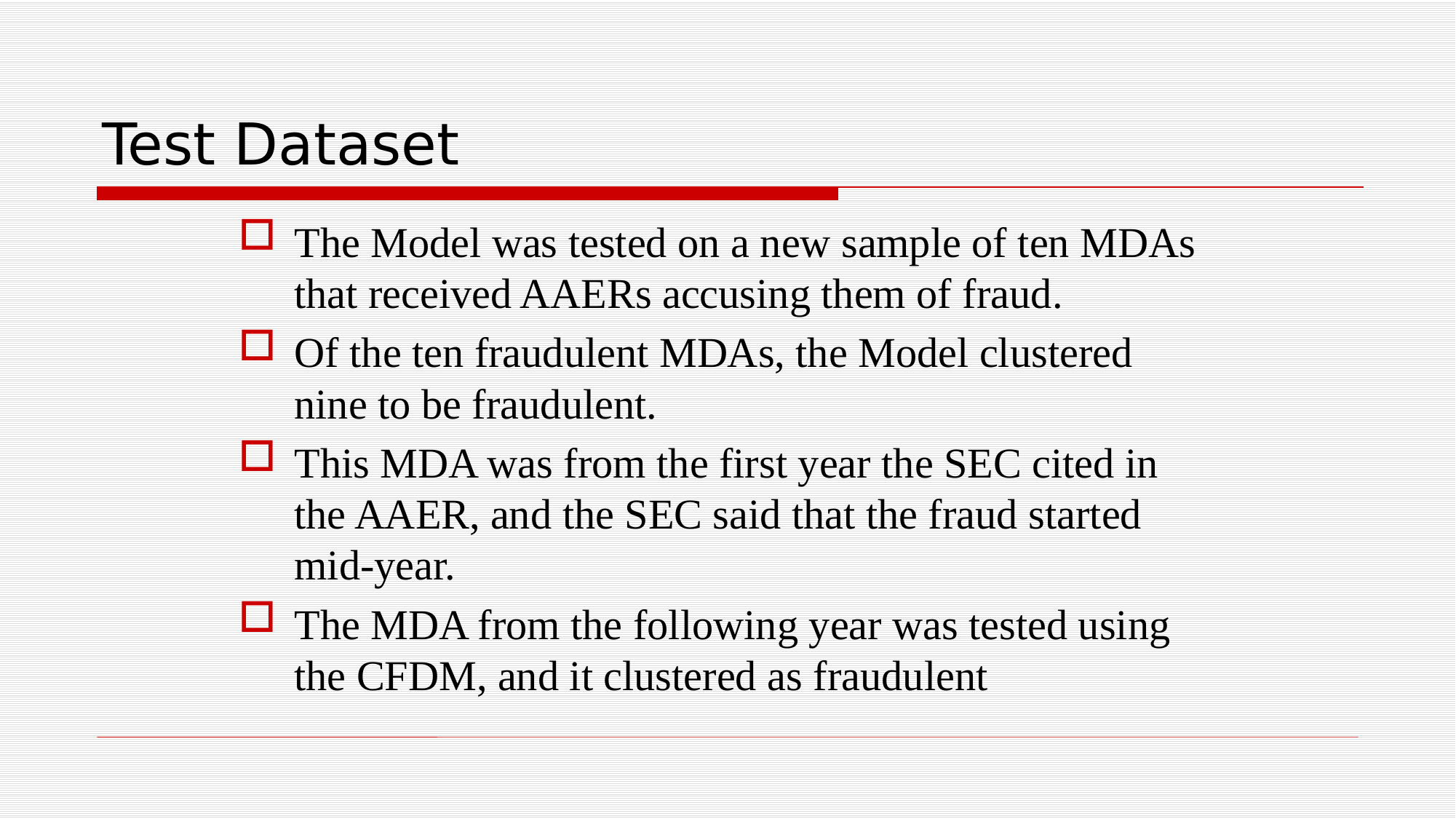

# Test Dataset
The Model was tested on a new sample of ten MDAs that received AAERs accusing them of fraud.
Of the ten fraudulent MDAs, the Model clustered nine to be fraudulent.
This MDA was from the first year the SEC cited in the AAER, and the SEC said that the fraud started mid-year.
The MDA from the following year was tested using the CFDM, and it clustered as fraudulent